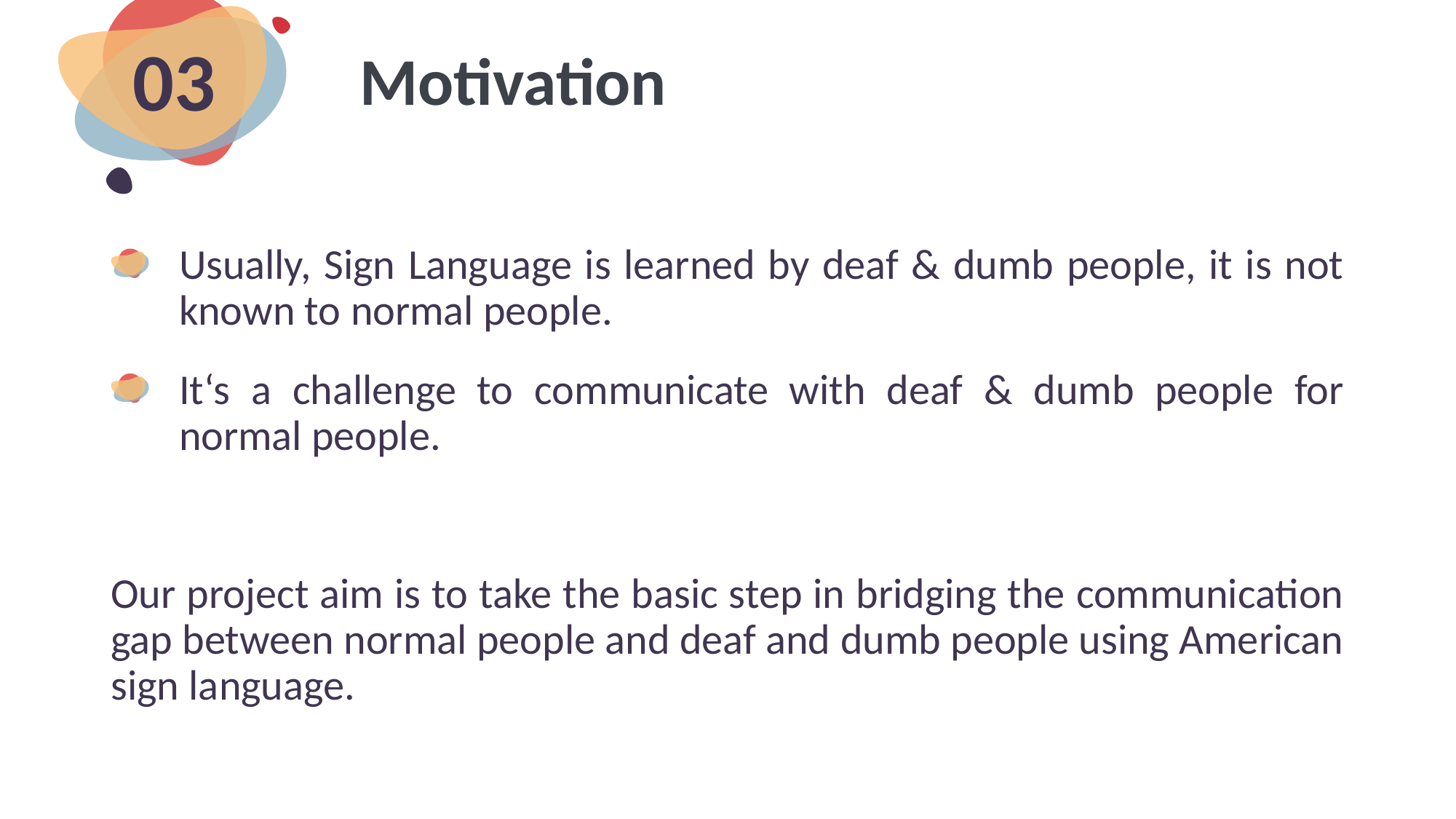

# Motivation
03
Usually, Sign Language is learned by deaf & dumb people, it is not known to normal people.
It‘s a challenge to communicate with deaf & dumb people for normal people.

Our project aim is to take the basic step in bridging the communication gap between normal people and deaf and dumb people using American sign language.